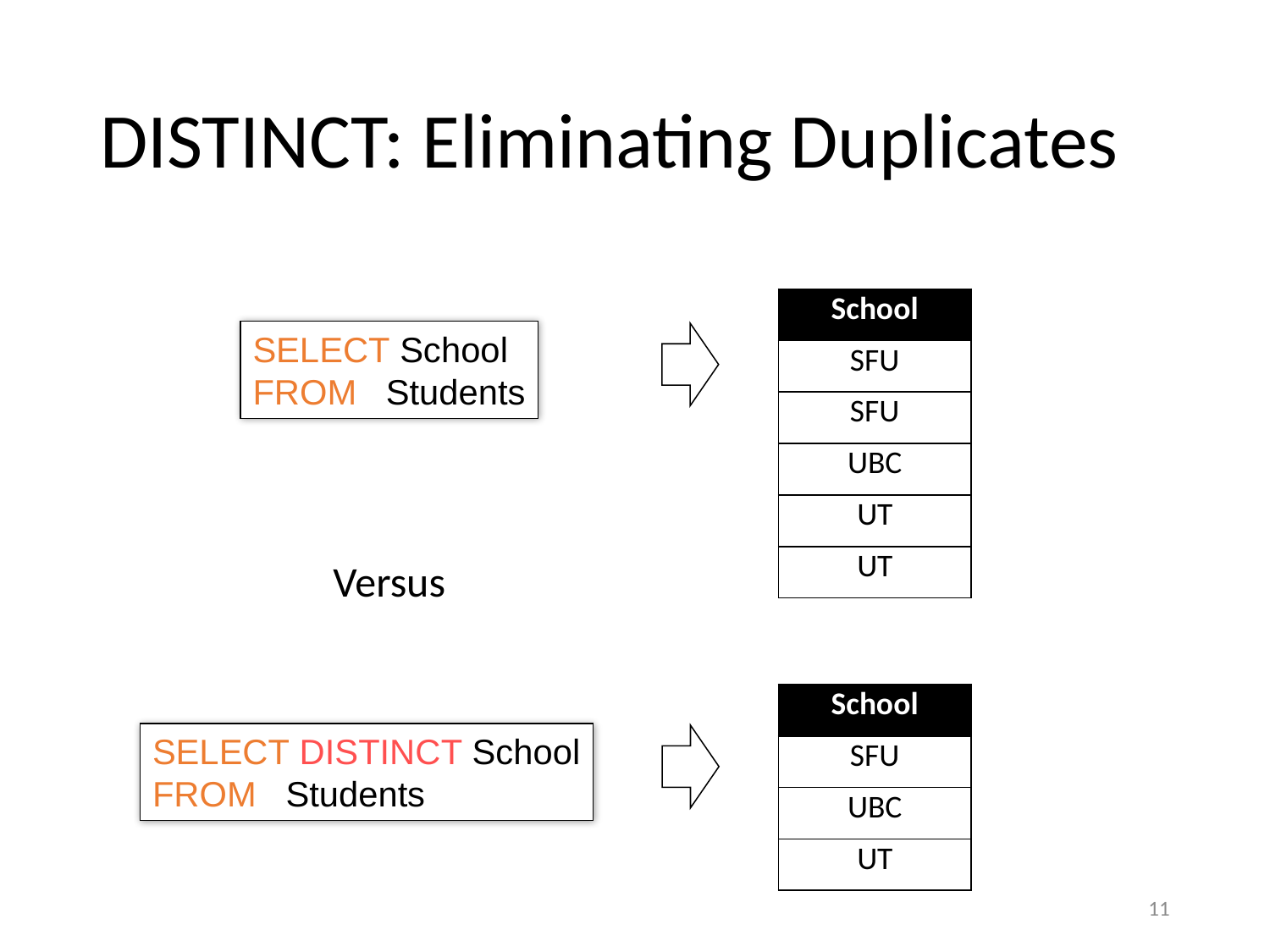

# DISTINCT: Eliminating Duplicates
| School |
| --- |
| SFU |
| SFU |
| UBC |
| UT |
| UT |
SELECT School
FROM   Students

Versus
| School |
| --- |
| SFU |
| UBC |
| UT |
SELECT DISTINCT School
FROM   Students

11